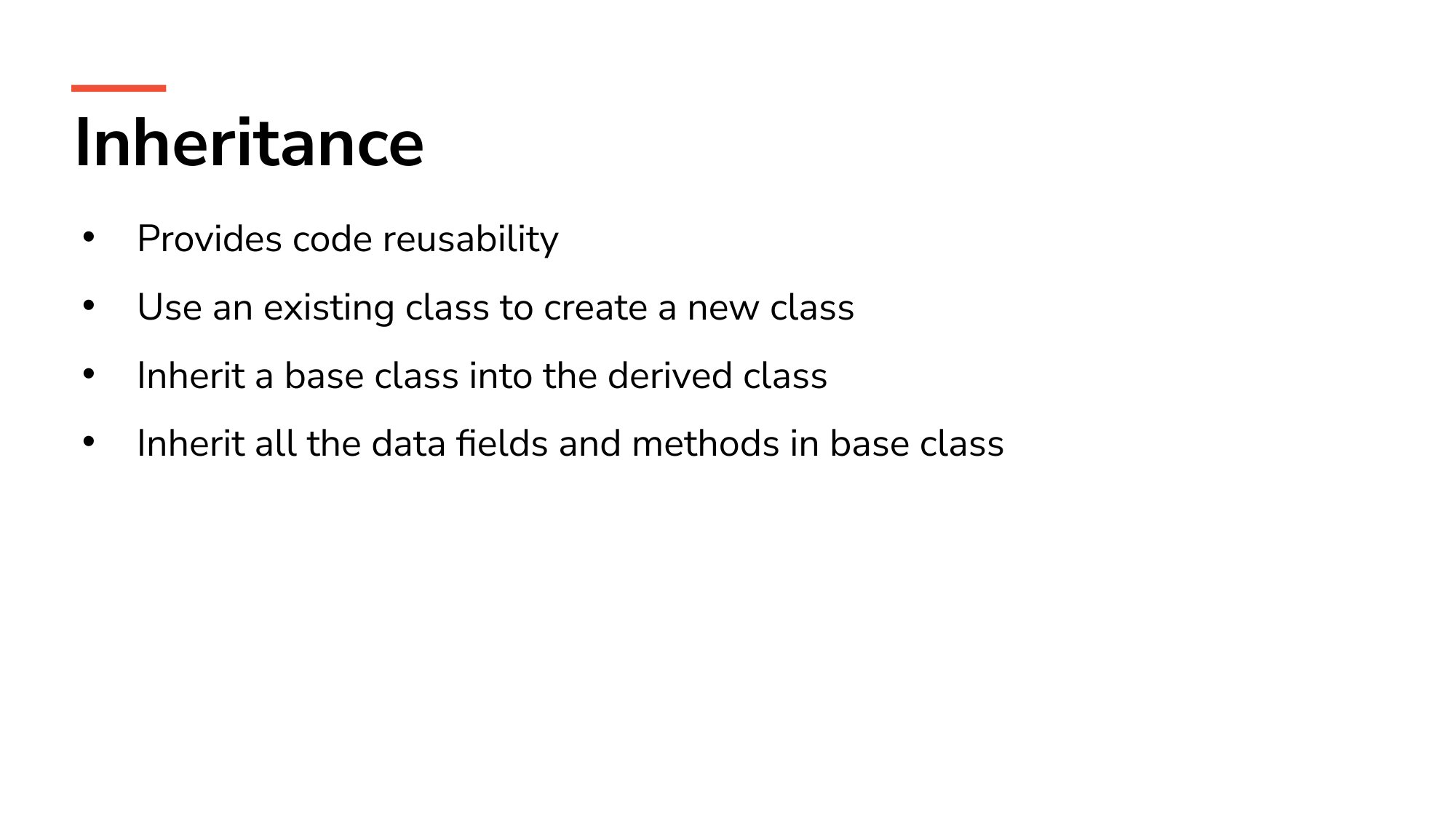

Inheritance
Provides code reusability
Use an existing class to create a new class
Inherit a base class into the derived class
Inherit all the data fields and methods in base class